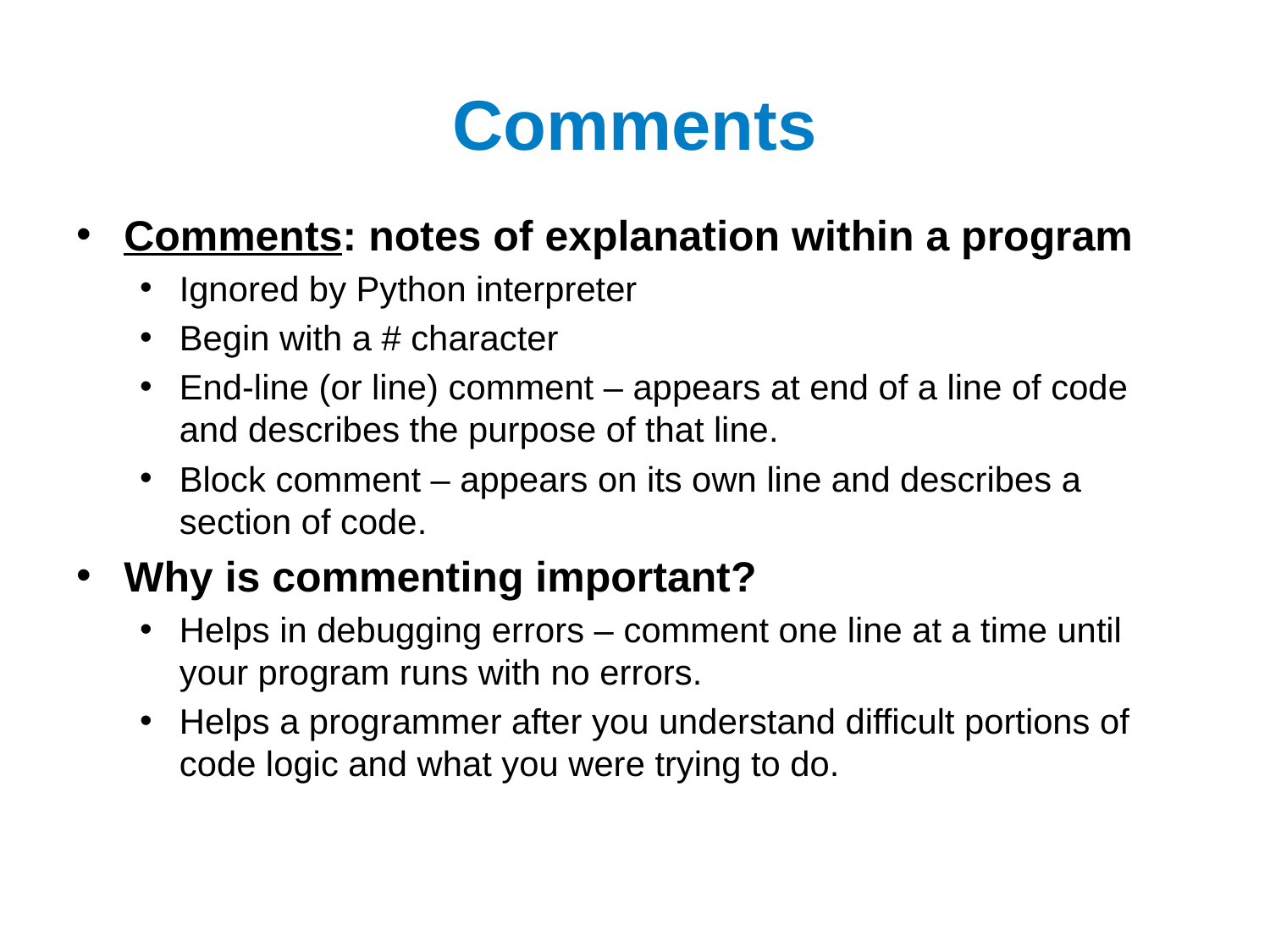

# Comments
Comments: notes of explanation within a program
Ignored by Python interpreter
Begin with a # character
End-line (or line) comment – appears at end of a line of code and describes the purpose of that line.
Block comment – appears on its own line and describes a section of code.
Why is commenting important?
Helps in debugging errors – comment one line at a time until your program runs with no errors.
Helps a programmer after you understand difficult portions of code logic and what you were trying to do.